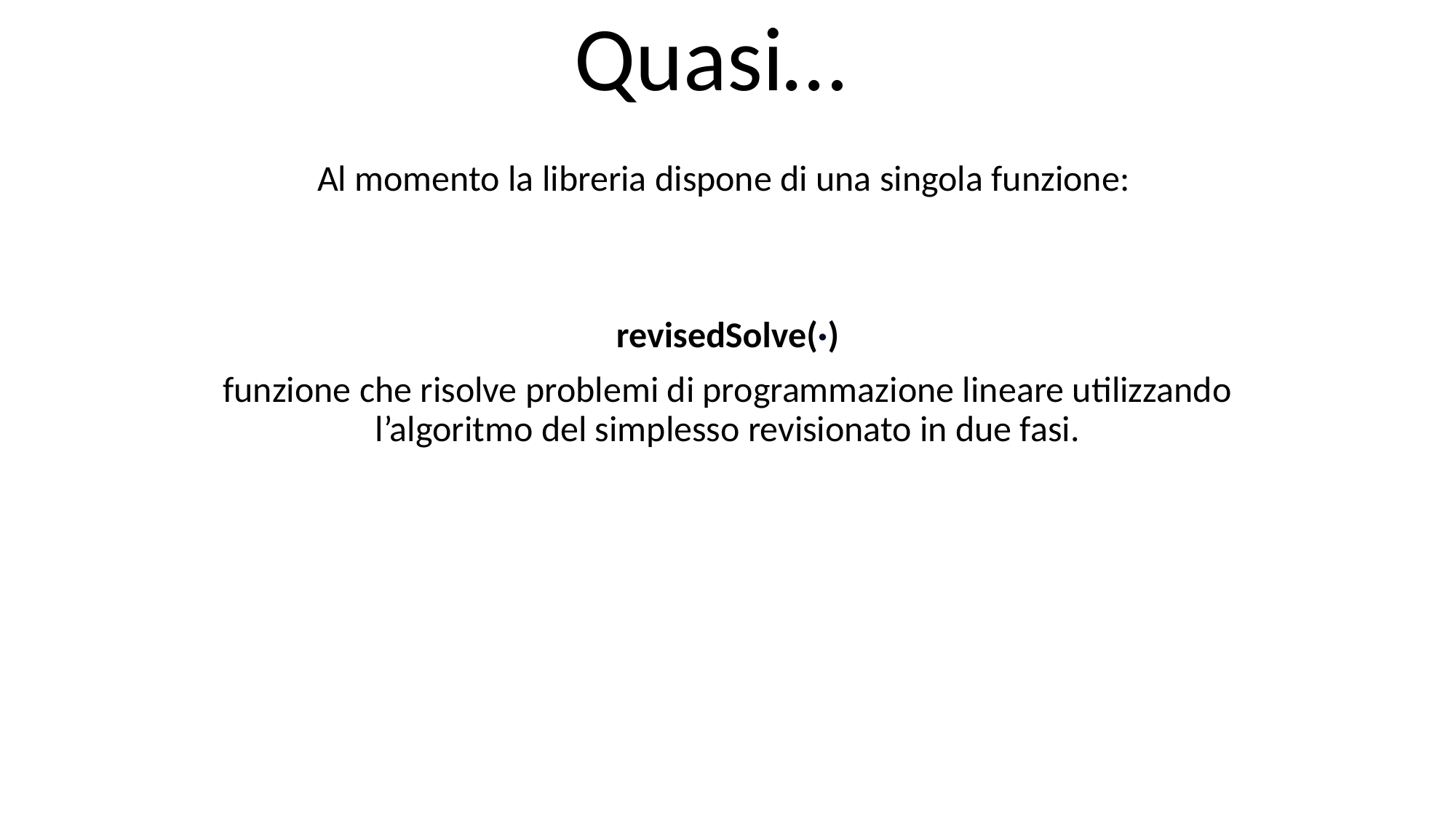

# Quasi…
Al momento la libreria dispone di una singola funzione:
revisedSolve(·)
funzione che risolve problemi di programmazione lineare utilizzando l’algoritmo del simplesso revisionato in due fasi.